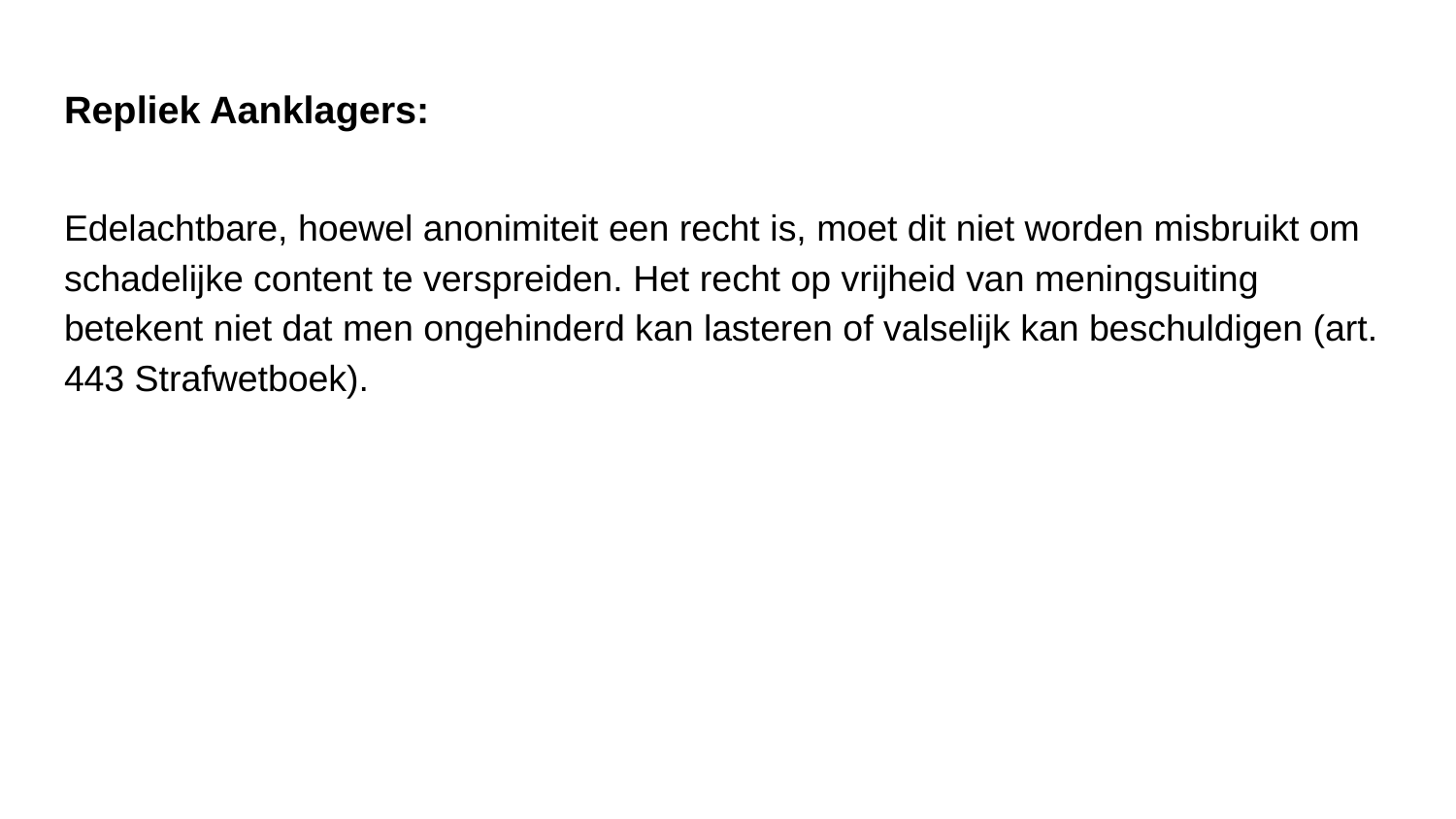

# Repliek Aanklagers:

Edelachtbare, hoewel anonimiteit een recht is, moet dit niet worden misbruikt om schadelijke content te verspreiden. Het recht op vrijheid van meningsuiting betekent niet dat men ongehinderd kan lasteren of valselijk kan beschuldigen (art. 443 Strafwetboek).